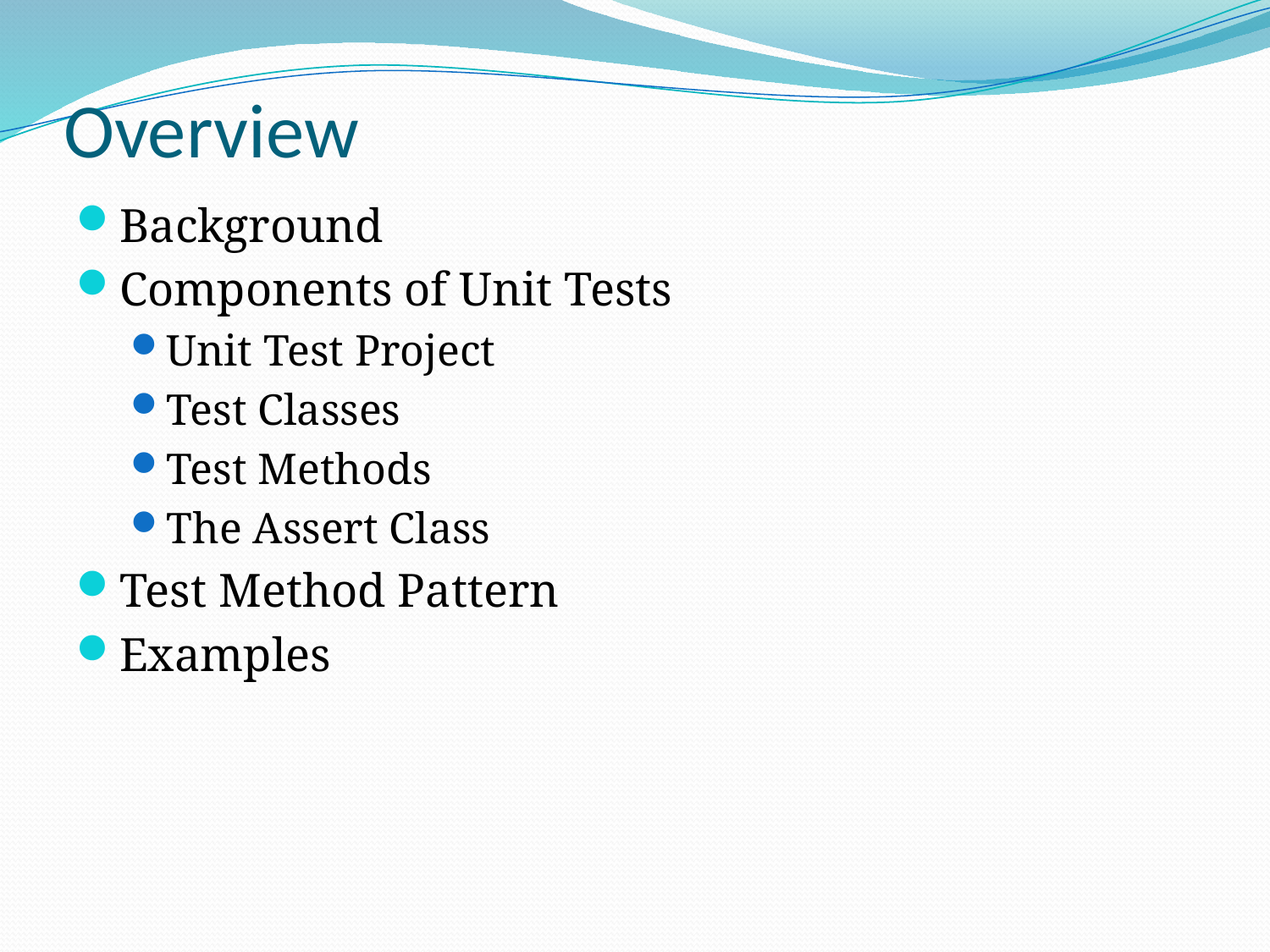

# Overview
Background
Components of Unit Tests
Unit Test Project
Test Classes
Test Methods
The Assert Class
Test Method Pattern
Examples